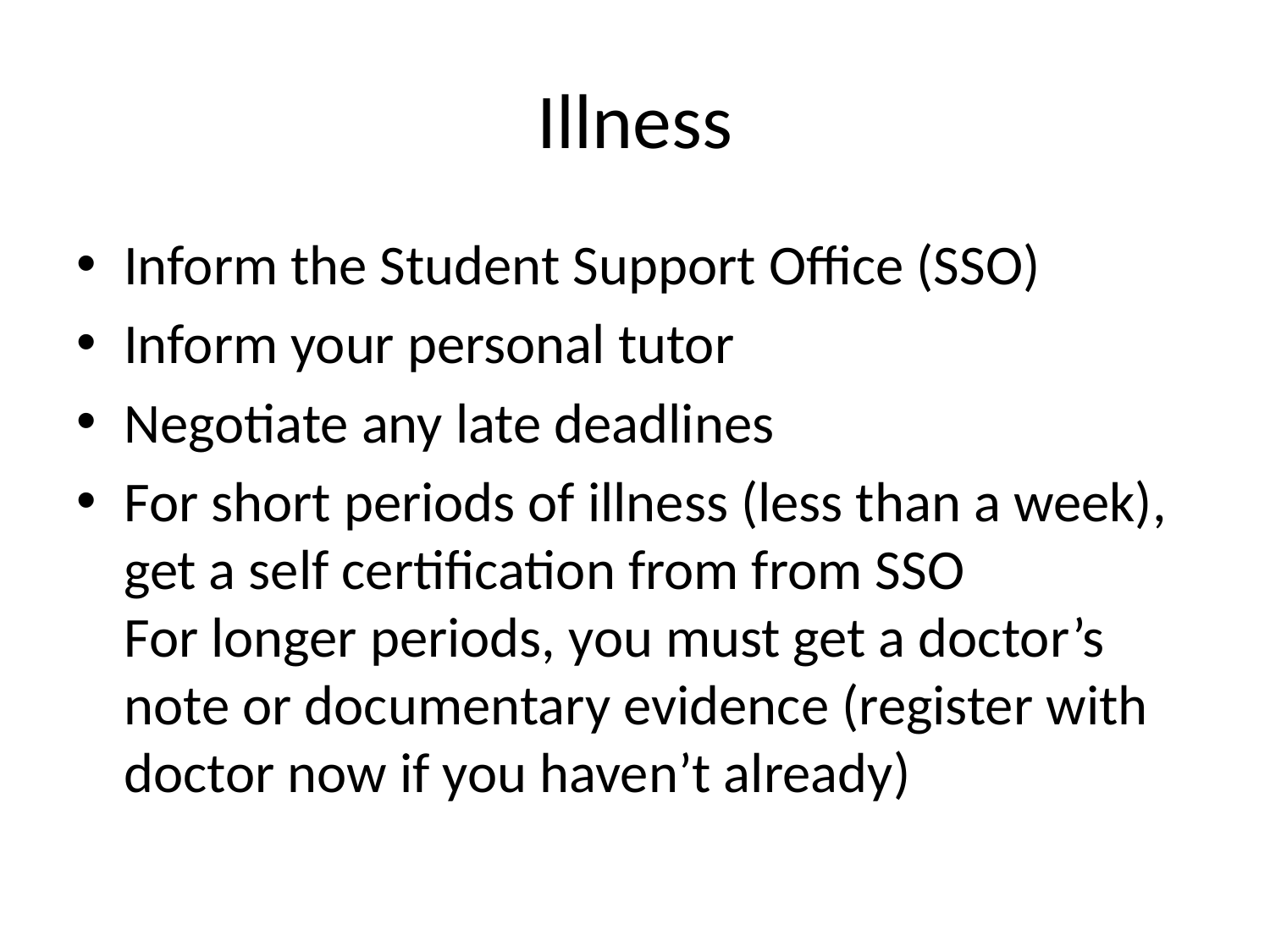

# Illness
Inform the Student Support Office (SSO)
Inform your personal tutor
Negotiate any late deadlines
For short periods of illness (less than a week), get a self certification from from SSO
For longer periods, you must get a doctor’s note or documentary evidence (register with doctor now if you haven’t already)